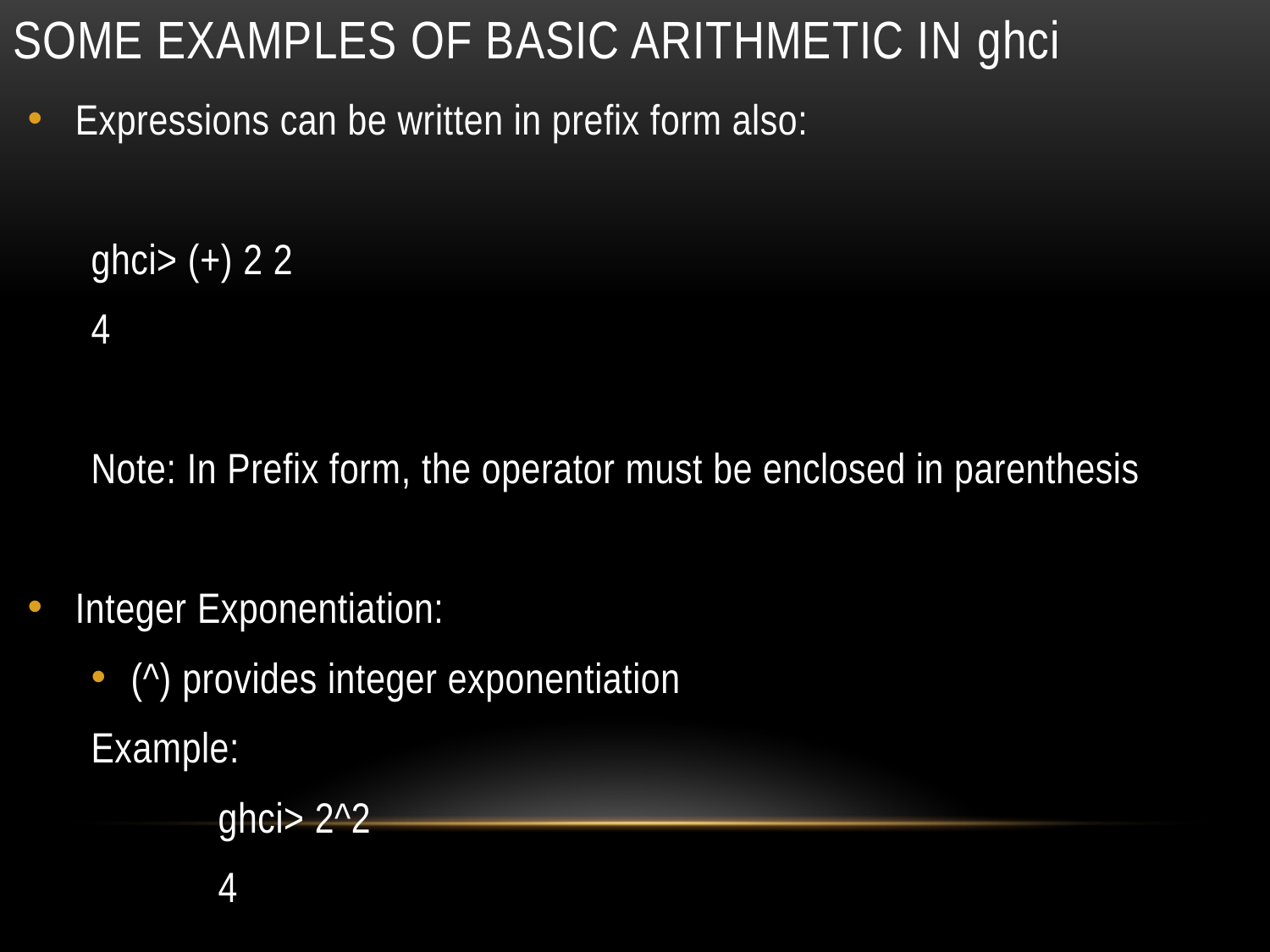

# Some examples of Basic arithmetic in ghci
Expressions can be written in prefix form also:

ghci> (+) 2 2
4

Note: In Prefix form, the operator must be enclosed in parenthesis

Integer Exponentiation:
(^) provides integer exponentiation
Example:
	ghci> 2^2
	4